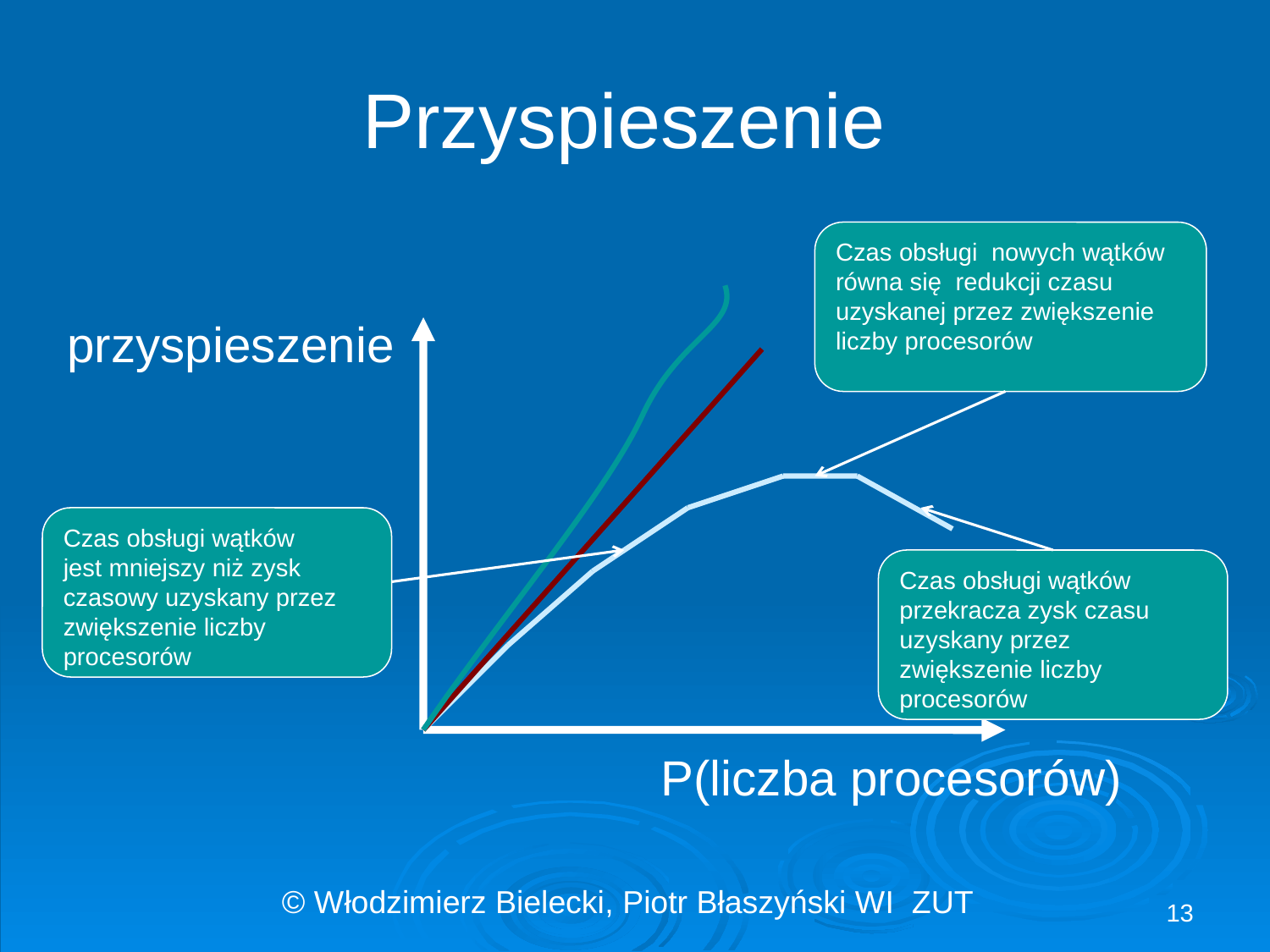

# Przyspieszenie
Czas obsługi  nowych wątków
równa się  redukcji czasu uzyskanej przez zwiększenie liczby procesorów

przyspieszenie

Czas obsługi wątków
jest mniejszy niż zysk czasowy uzyskany przez zwiększenie liczby procesorów

Czas obsługi wątków
przekracza zysk czasu uzyskany przez zwiększenie liczby procesorów

P(liczba procesorów)
13
© Włodzimierz Bielecki, Piotr Błaszyński WI  ZUT